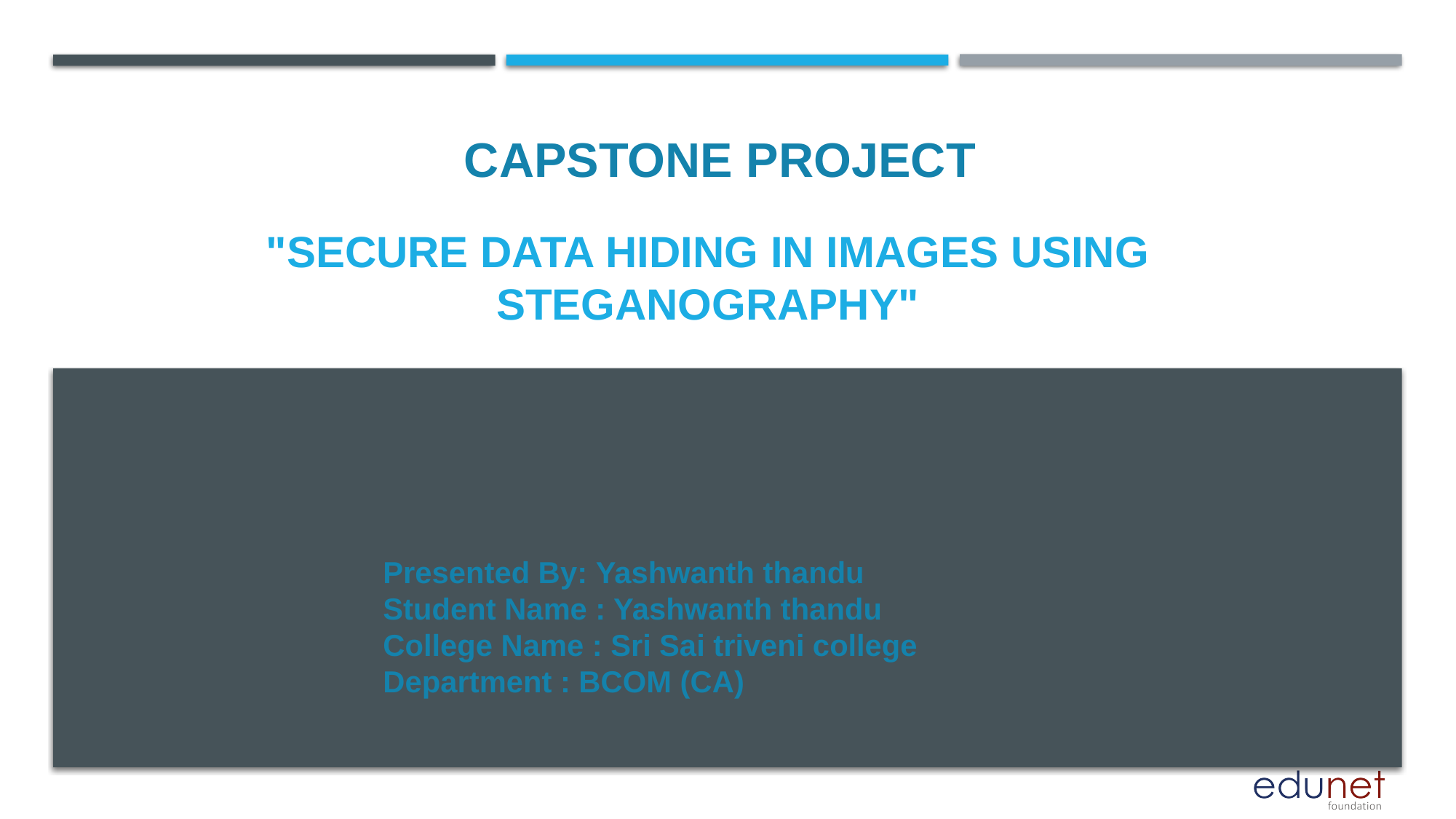

CAPSTONE PROJECT
# "Secure Data Hiding in Images Using Steganography"
Presented By: Yashwanth thandu
Student Name : Yashwanth thandu
College Name : Sri Sai triveni college
Department : BCOM (CA)